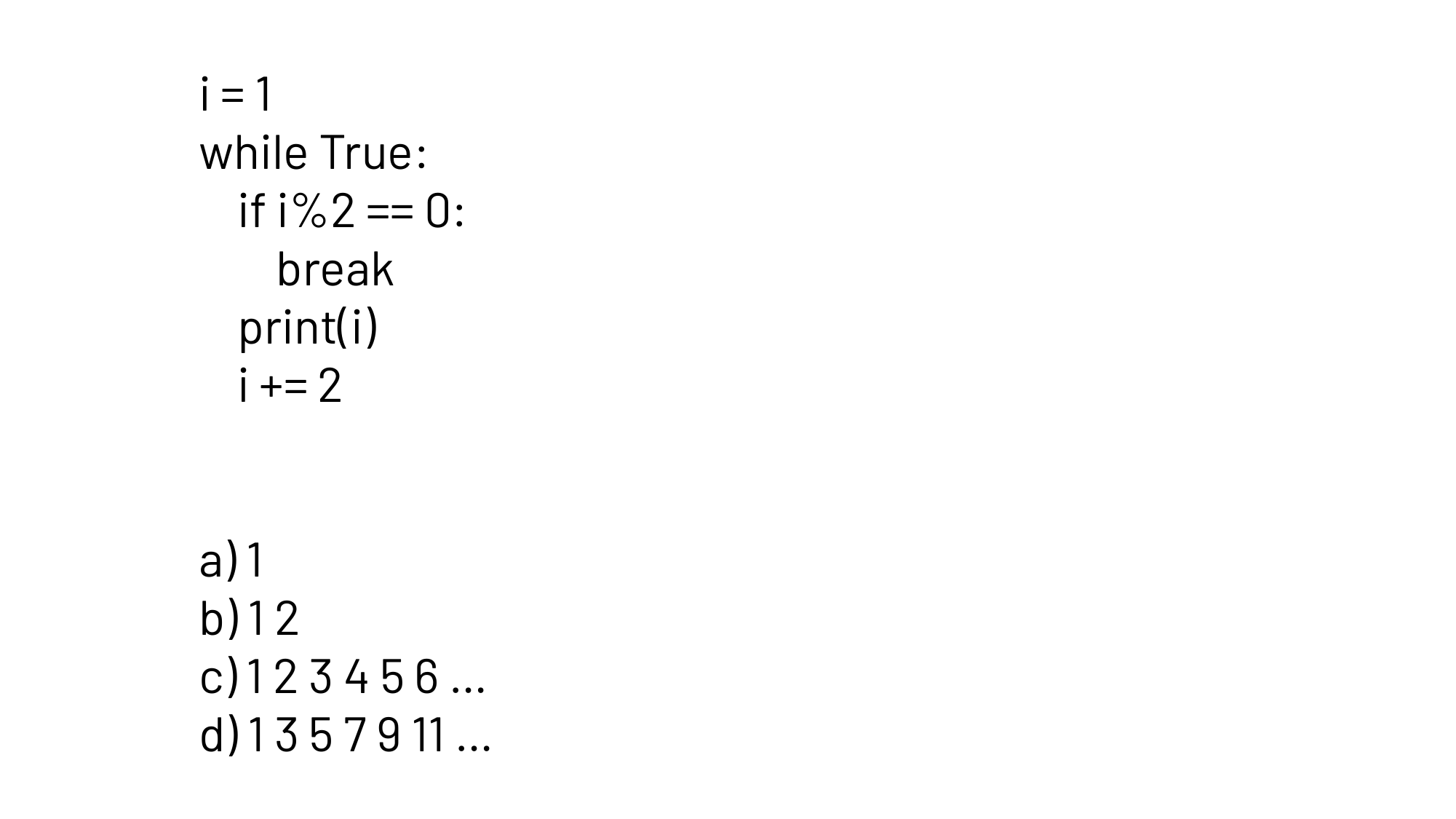

i = 1
while True:
    if i%2 == 0:
        break
    print(i)
    i += 2

a) 1
b) 1 2
c) 1 2 3 4 5 6 …
d) 1 3 5 7 9 11 …